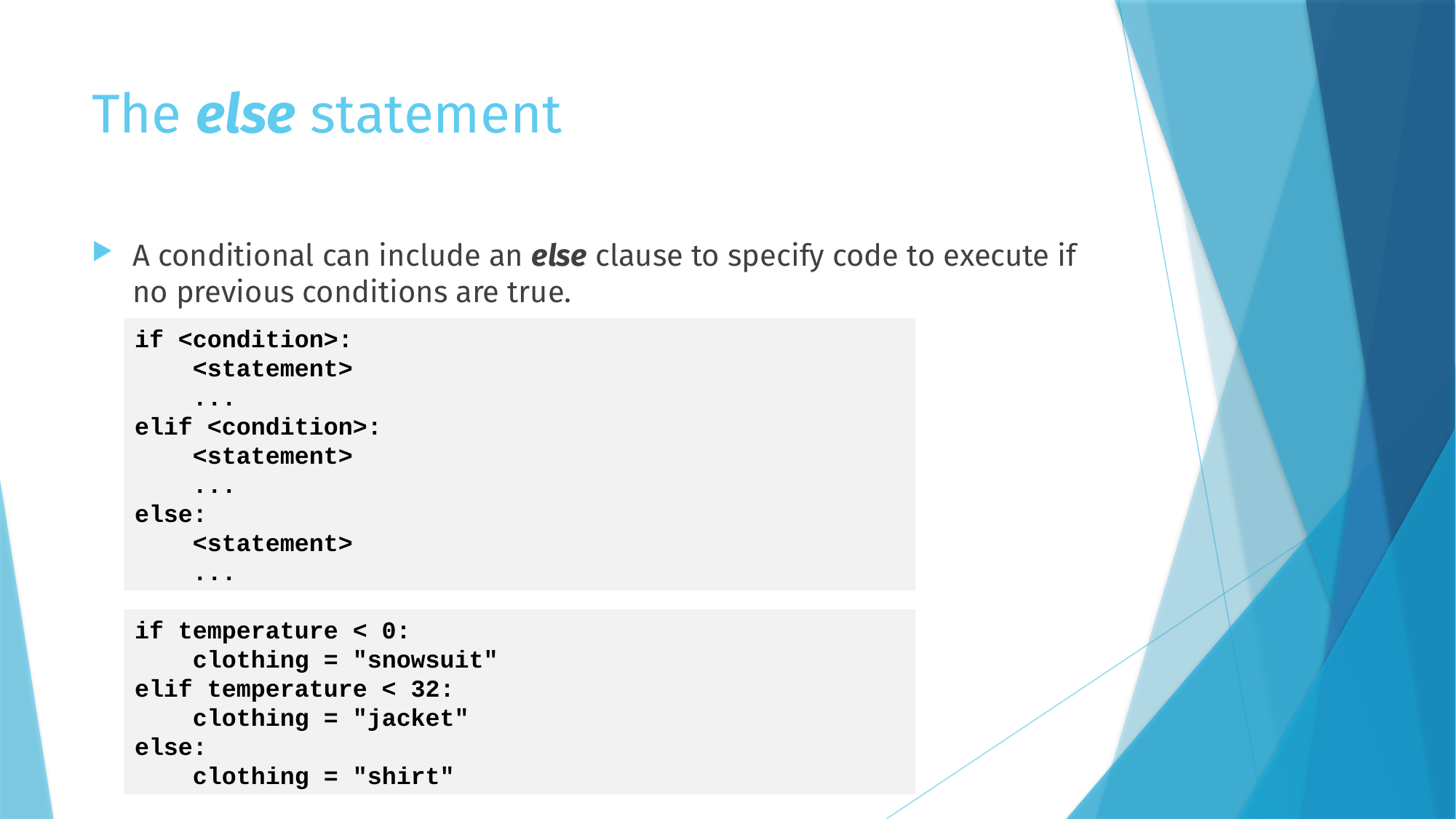

# The else statement
A conditional can include an else clause to specify code to execute if no previous conditions are true.
if <condition>:
    <statement>
    ...
elif <condition>:
    <statement>
    ...
else:
    <statement>
    ...
if temperature < 0:
    clothing = "snowsuit"
elif temperature < 32:
    clothing = "jacket"
else:
    clothing = "shirt"